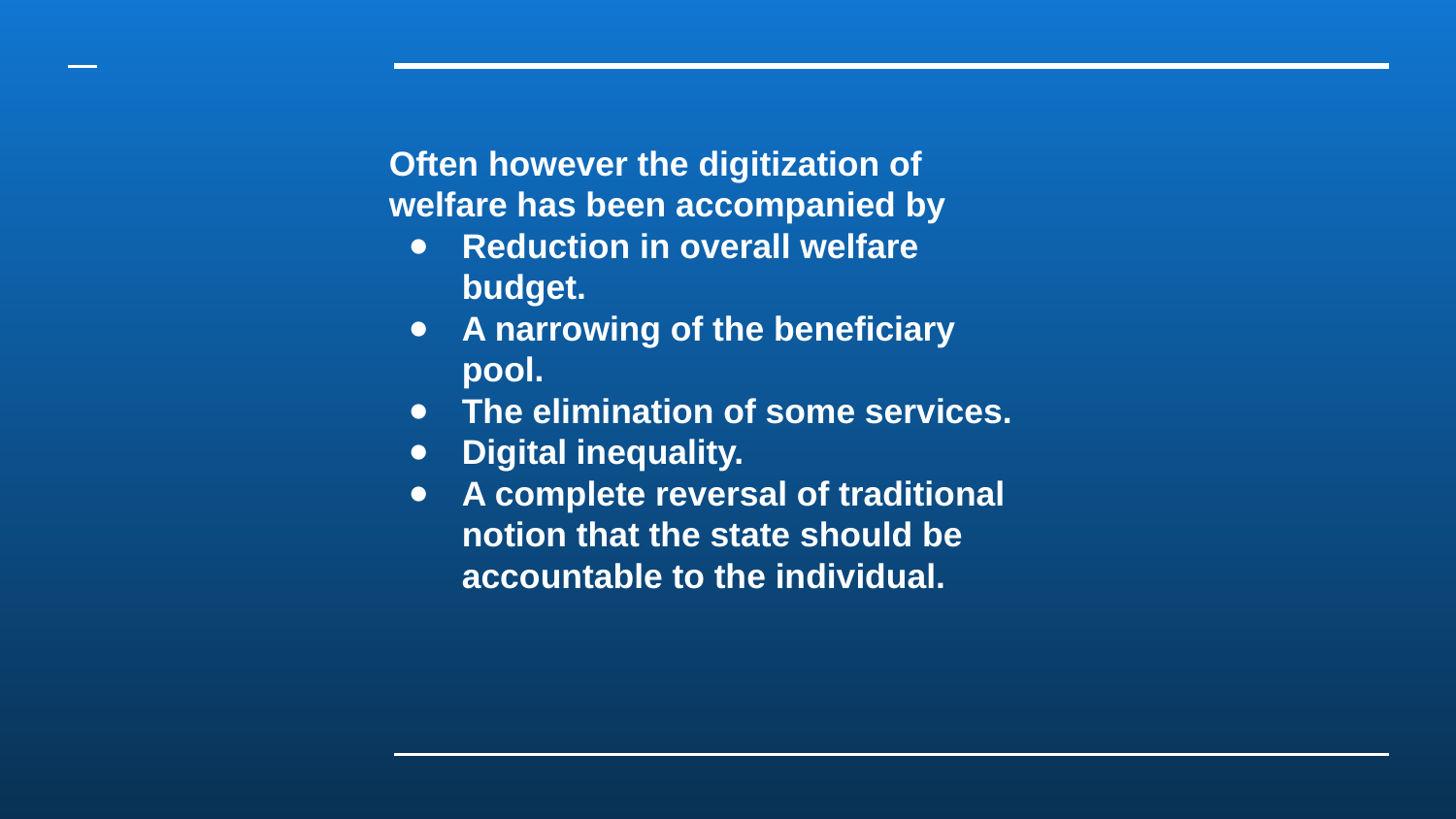

# Often however the digitization of welfare has been accompanied by
Reduction in overall welfare budget.
A narrowing of the beneficiary pool.
The elimination of some services.
Digital inequality.
A complete reversal of traditional notion that the state should be accountable to the individual.